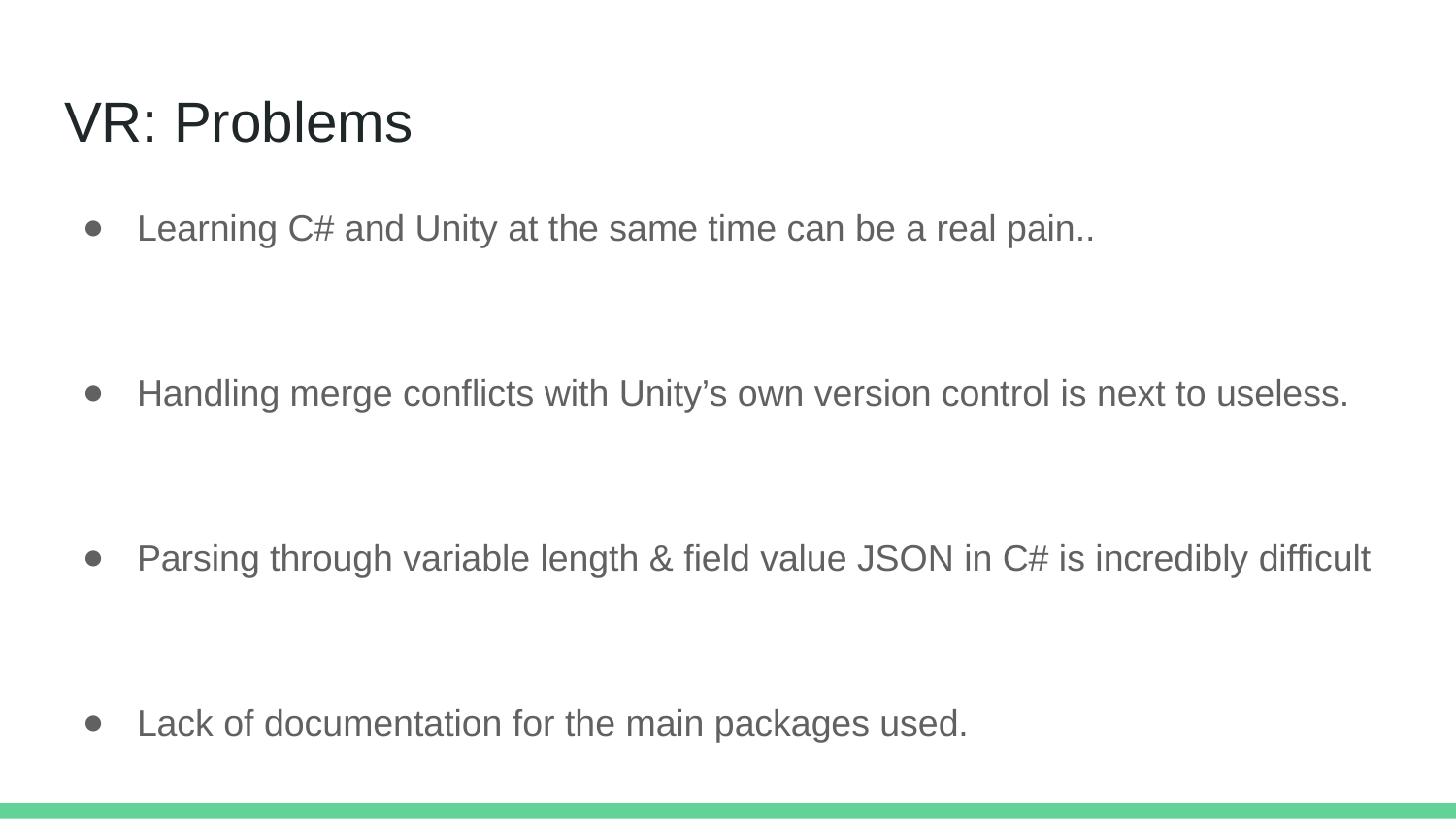

# VR: Problems
Learning C# and Unity at the same time can be a real pain..

Handling merge conflicts with Unity’s own version control is next to useless.

Parsing through variable length & field value JSON in C# is incredibly difficult

Lack of documentation for the main packages used.